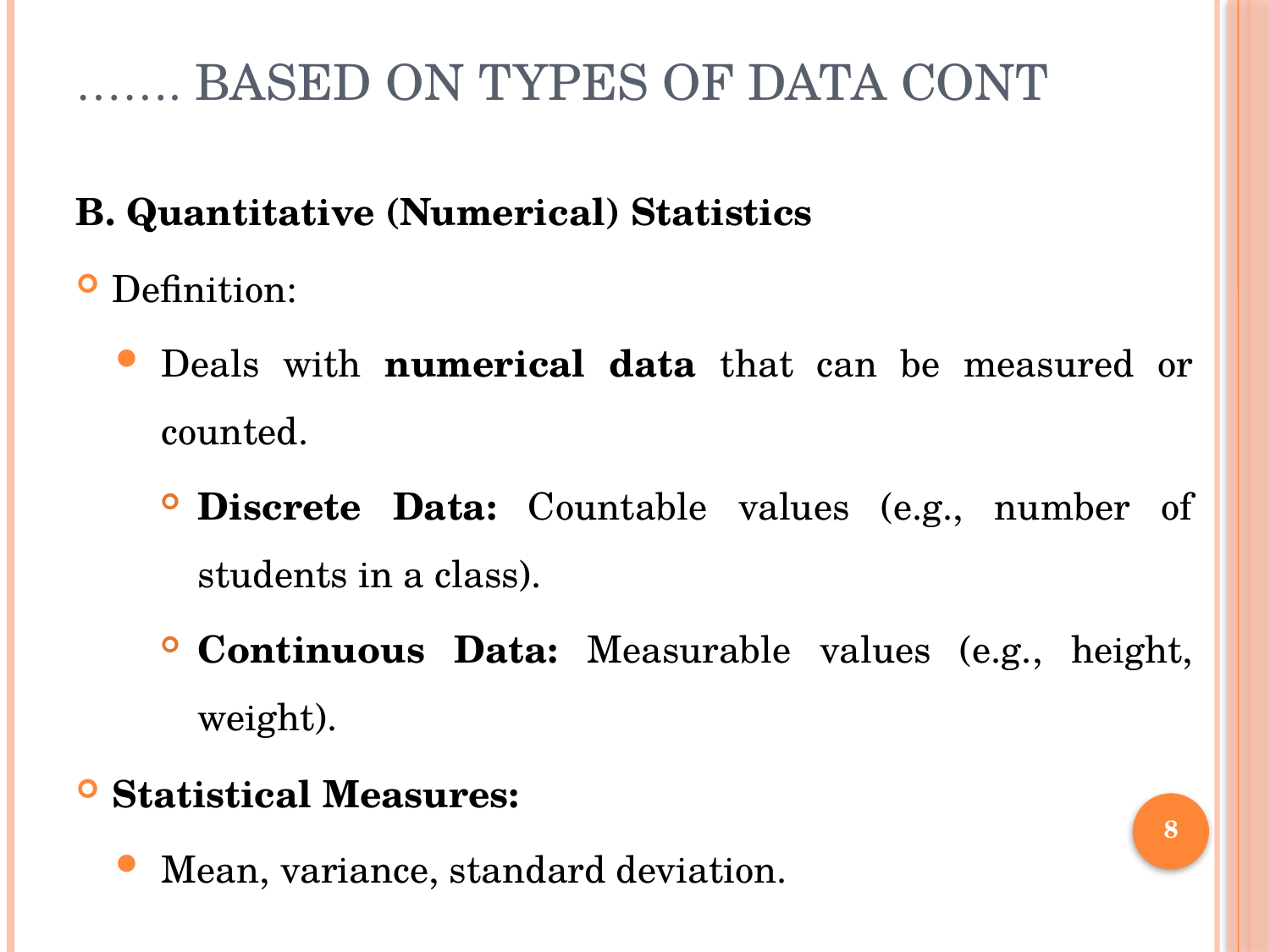

# ……. Based on Types of Data CONT
B. Quantitative (Numerical) Statistics
Definition:
Deals with numerical data that can be measured or counted.
Discrete Data: Countable values (e.g., number of students in a class).
Continuous Data: Measurable values (e.g., height, weight).
Statistical Measures:
Mean, variance, standard deviation.

8